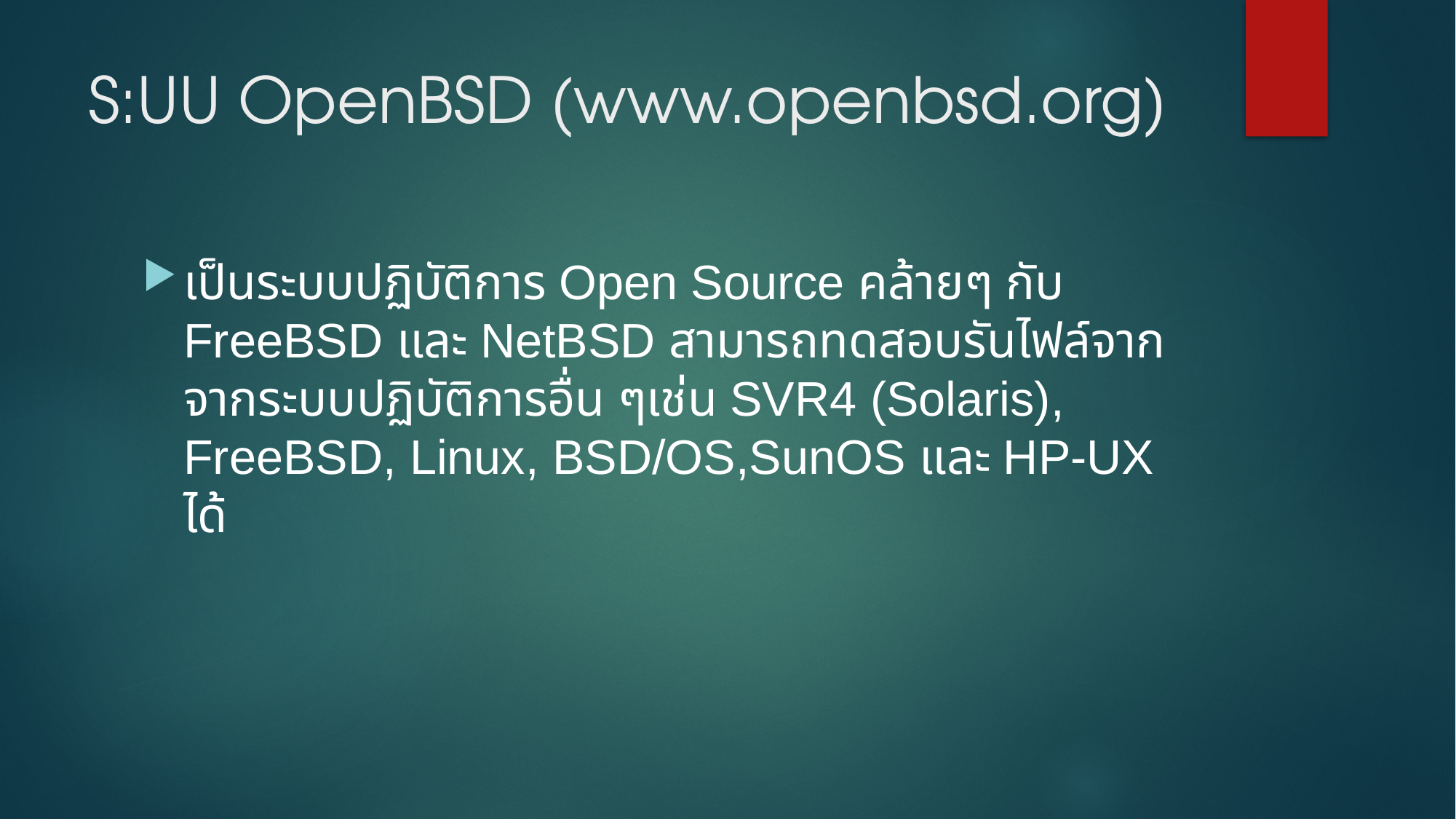

# S:UU OpenBSD (www.openbsd.org)
เป็นระบบปฏิบัติการ Open Source คล้ายๆ กับ FreeBSD และ NetBSD สามารถทดสอบรันไฟล์จากจากระบบปฏิบัติการอื่น ๆเช่น SVR4 (Solaris), FreeBSD, Linux, BSD/OS,SunOS และ HP-UX ได้